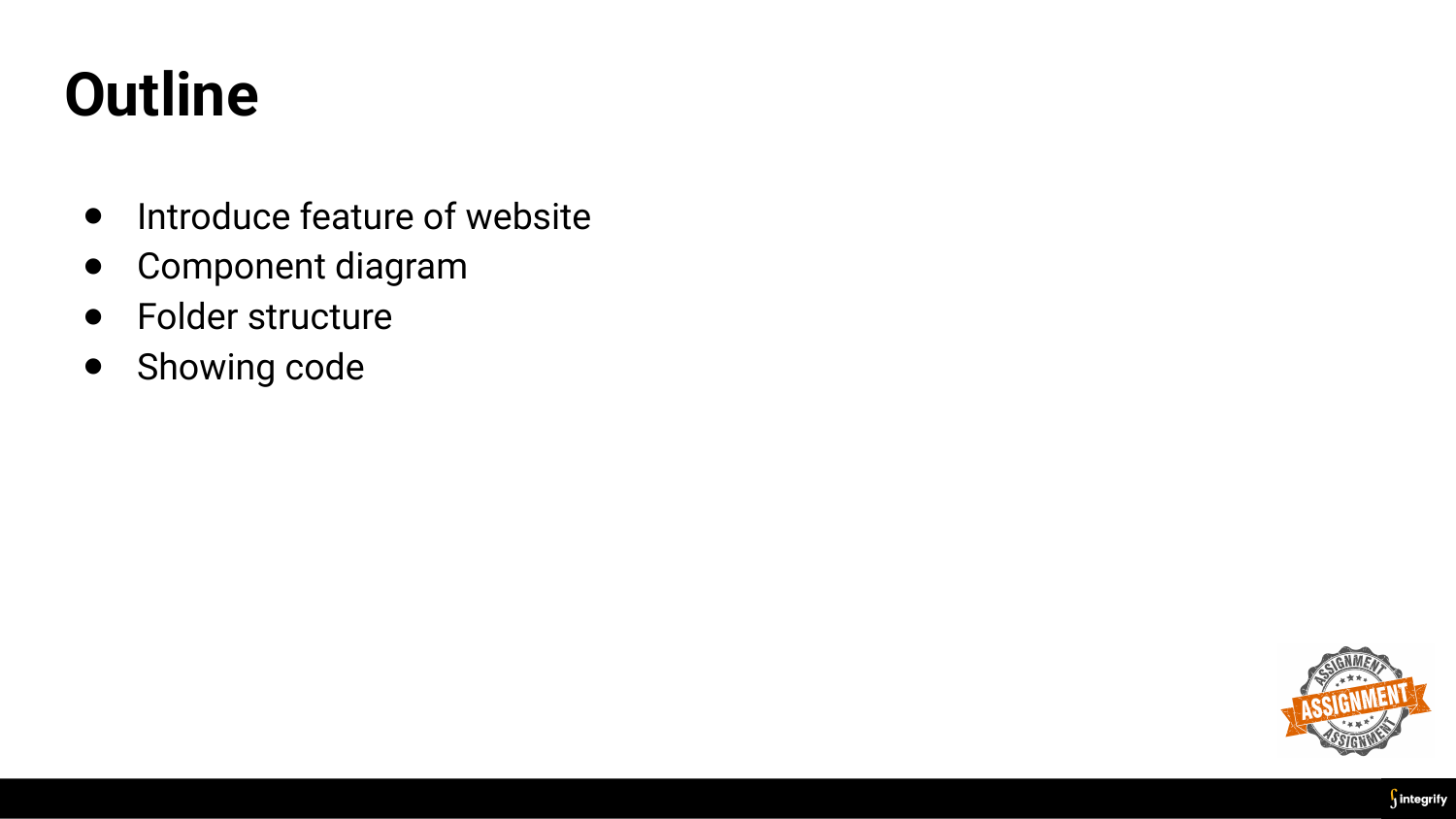

# Outline
Introduce feature of website
Component diagram
Folder structure
Showing code